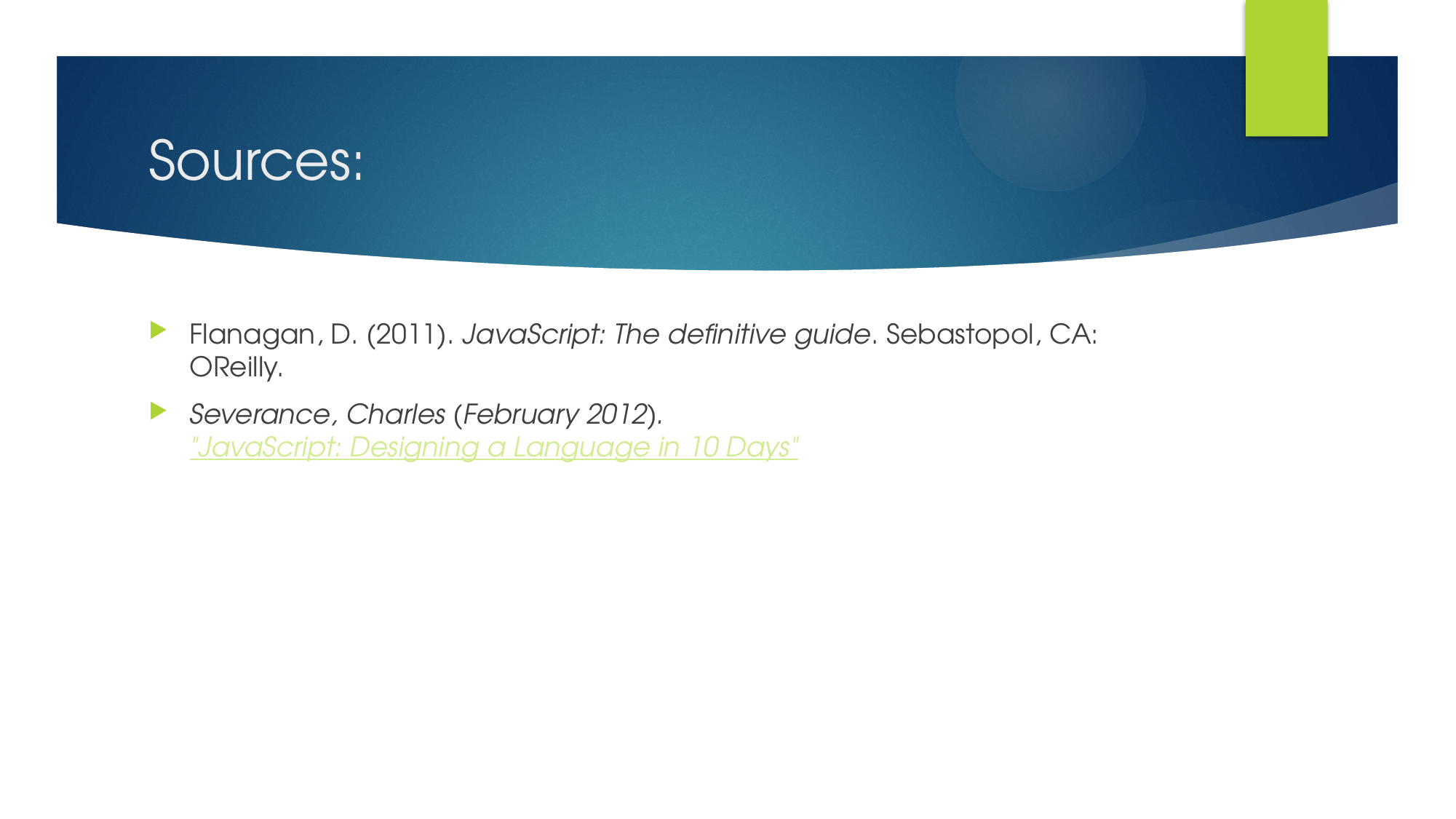

# Sources:
Flanagan, D. (2011). JavaScript: The definitive guide. Sebastopol, CA: OReilly.
Severance, Charles (February 2012). "JavaScript: Designing a Language in 10 Days"